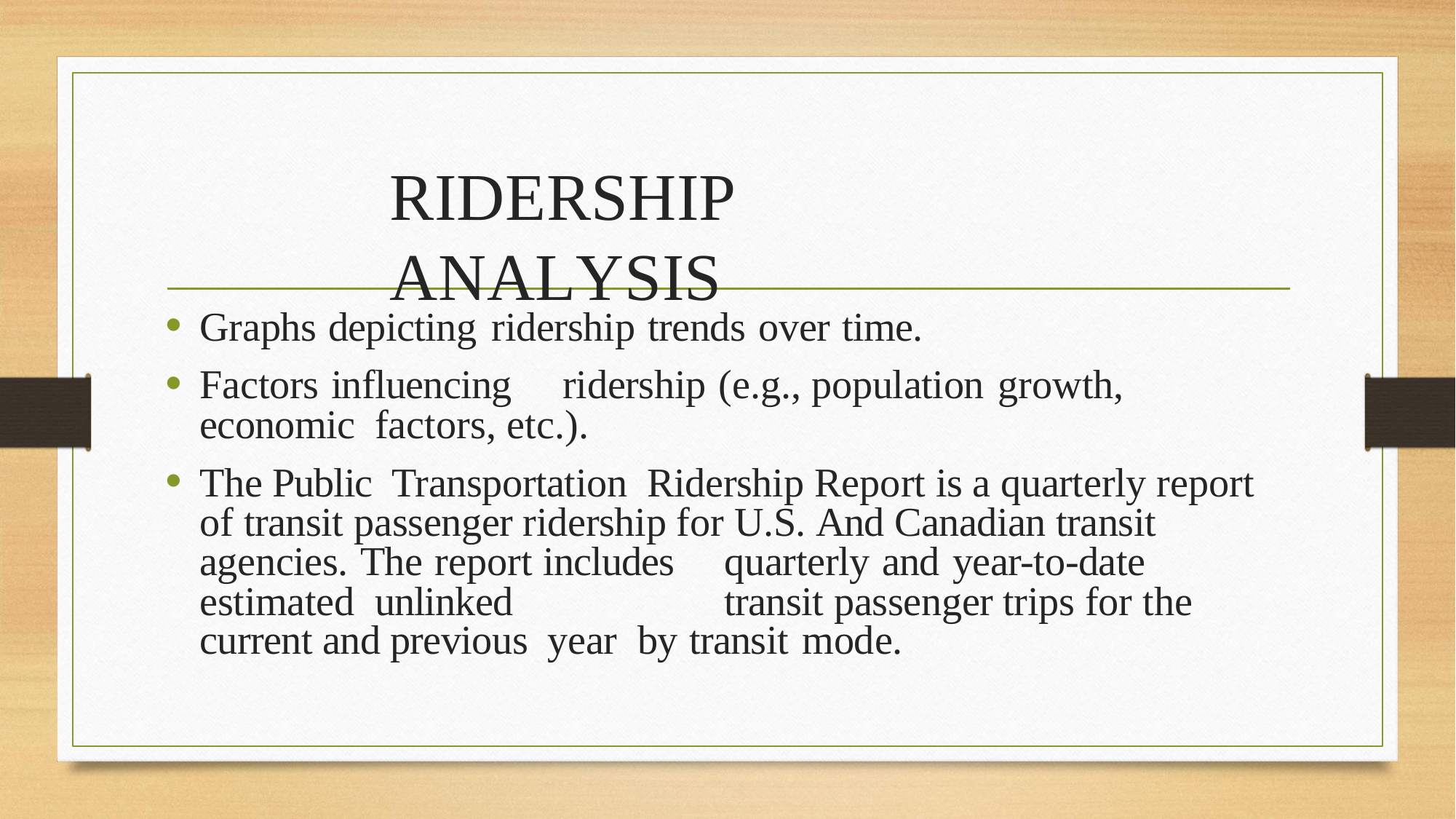

# RIDERSHIP ANALYSIS
Graphs depicting ridership trends over time.
Factors influencing	ridership (e.g., population growth, economic  factors, etc.).
The Public Transportation Ridership Report is a quarterly report  of transit passenger ridership for U.S. And Canadian transit  agencies. The report includes	quarterly and year-to-date estimated  unlinked	transit passenger trips for the current and previous year  by transit mode.